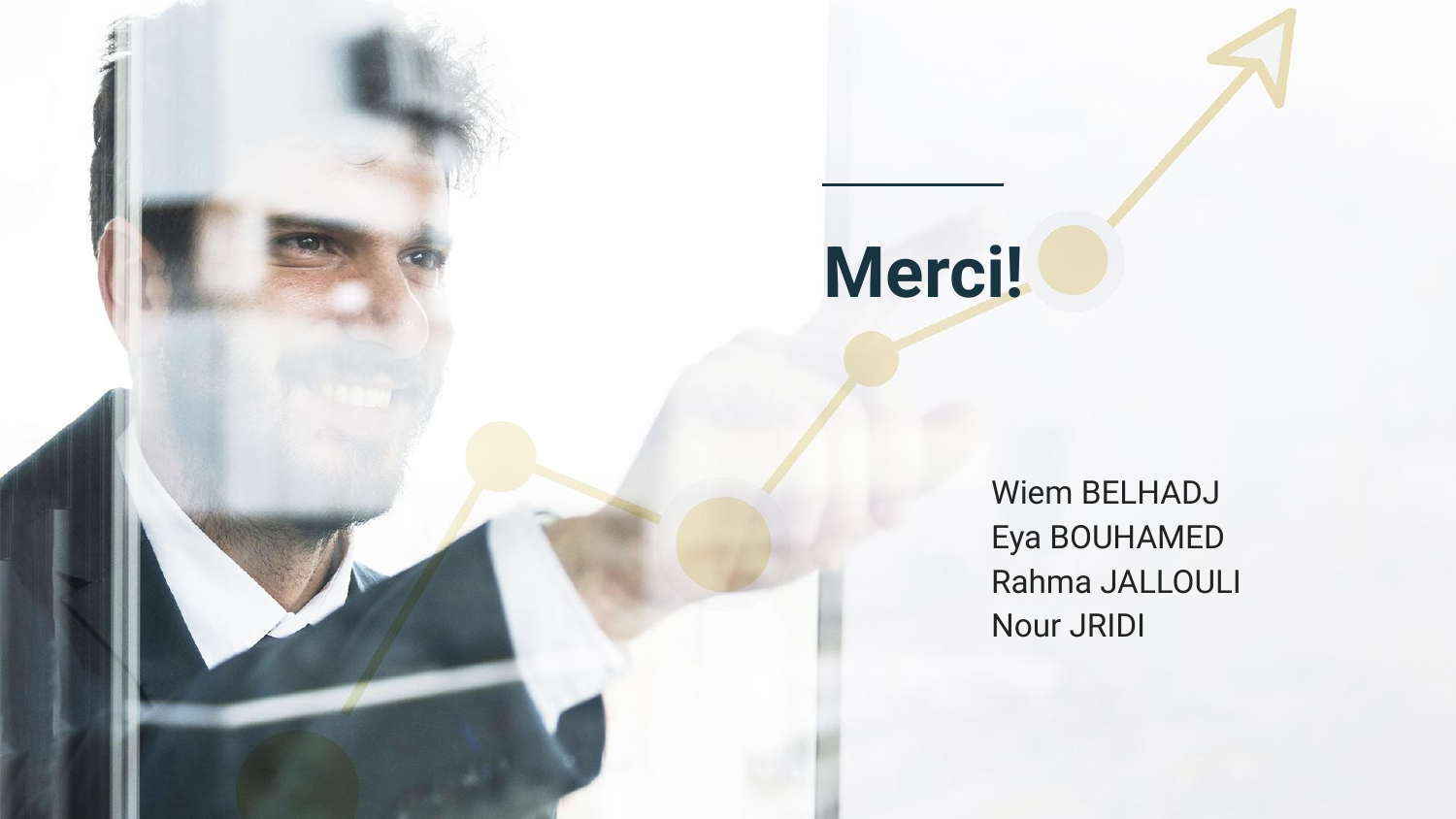

# Merci!

Wiem BELHADJ
Eya BOUHAMED
Rahma JALLOULI
Nour JRIDI